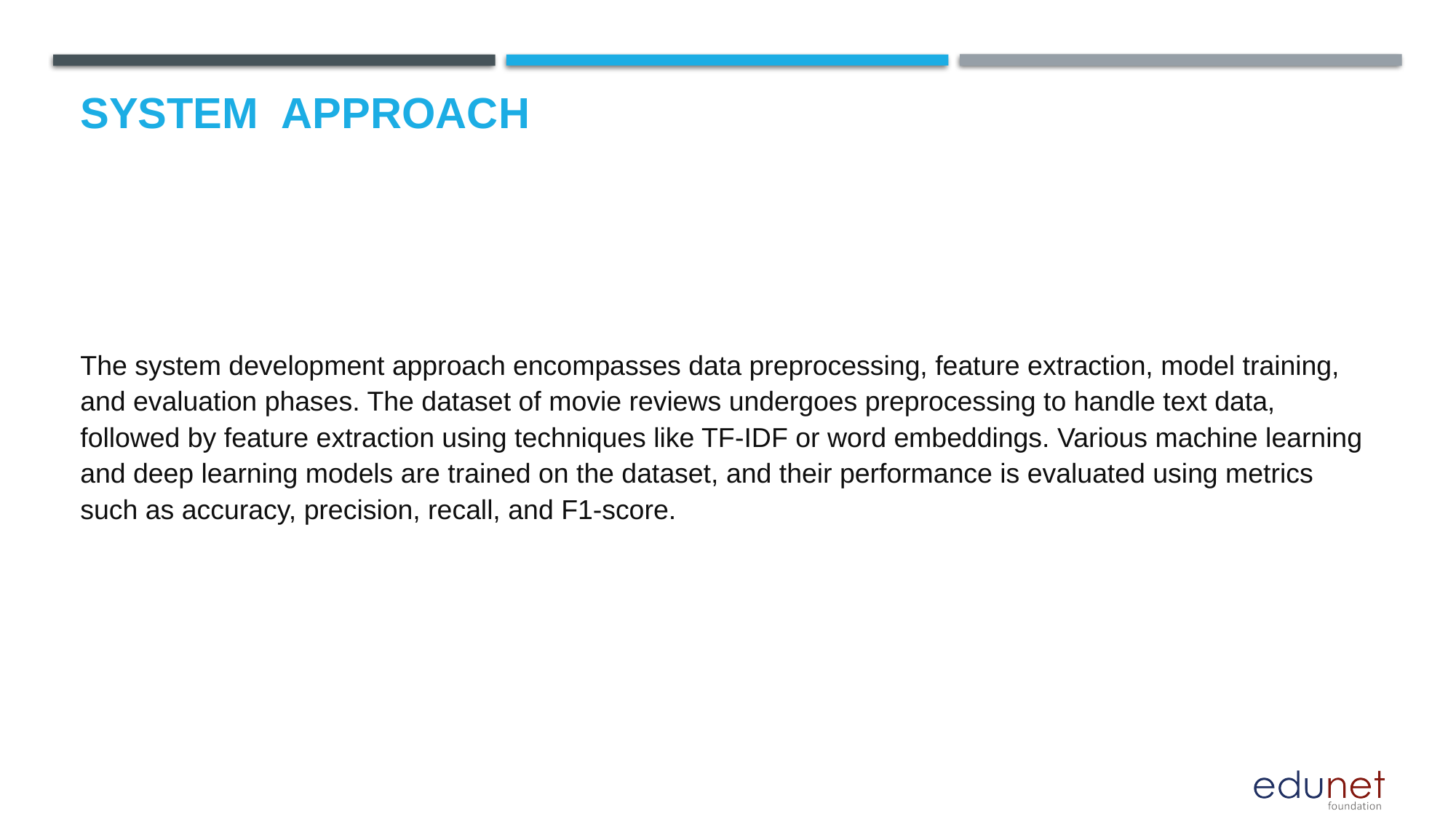

# System  Approach
The system development approach encompasses data preprocessing, feature extraction, model training, and evaluation phases. The dataset of movie reviews undergoes preprocessing to handle text data, followed by feature extraction using techniques like TF-IDF or word embeddings. Various machine learning and deep learning models are trained on the dataset, and their performance is evaluated using metrics such as accuracy, precision, recall, and F1-score.